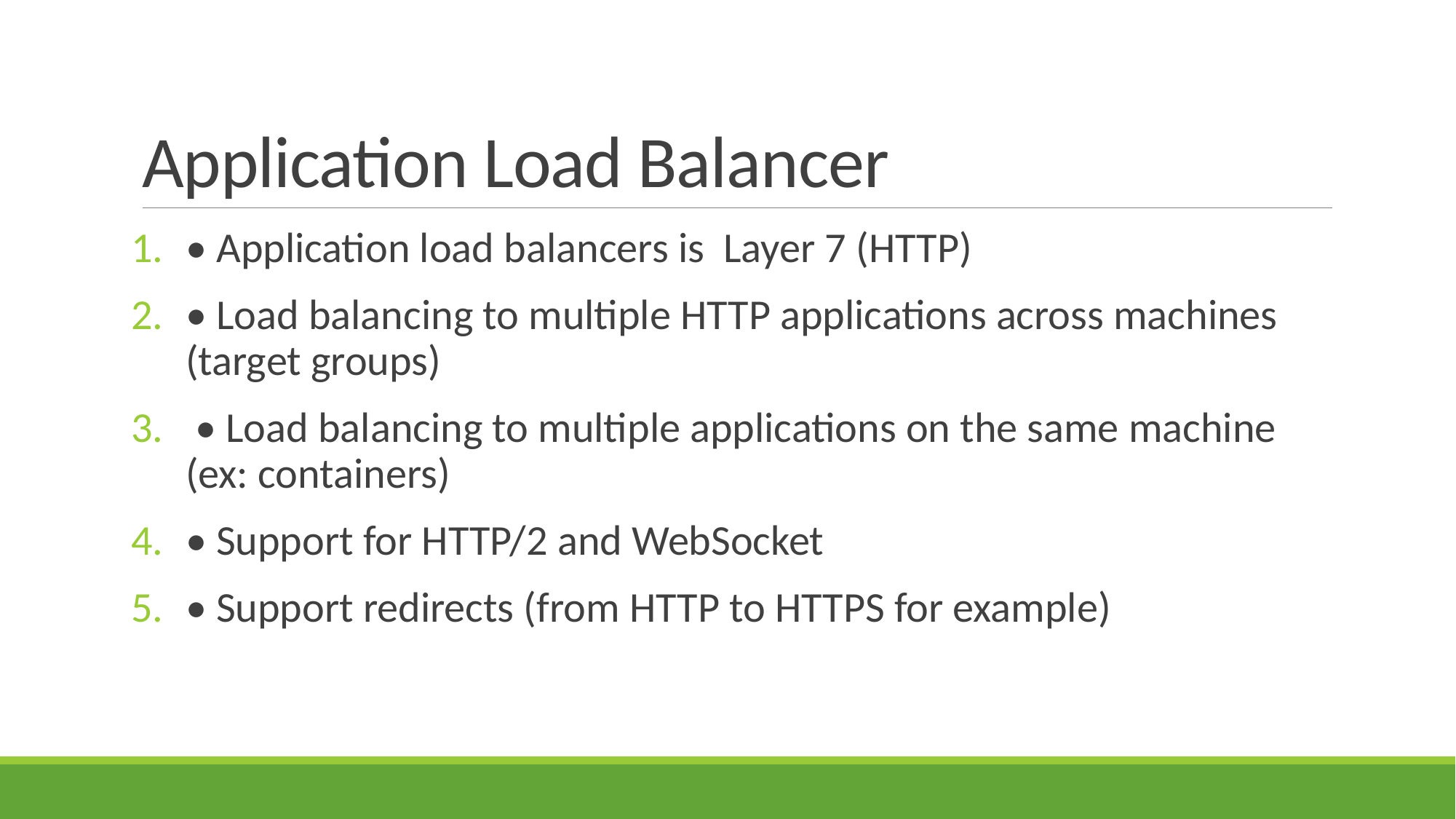

# Application Load Balancer
• Application load balancers is  Layer 7 (HTTP)
• Load balancing to multiple HTTP applications across machines (target groups)
 • Load balancing to multiple applications on the same machine (ex: containers)
• Support for HTTP/2 and WebSocket
• Support redirects (from HTTP to HTTPS for example)